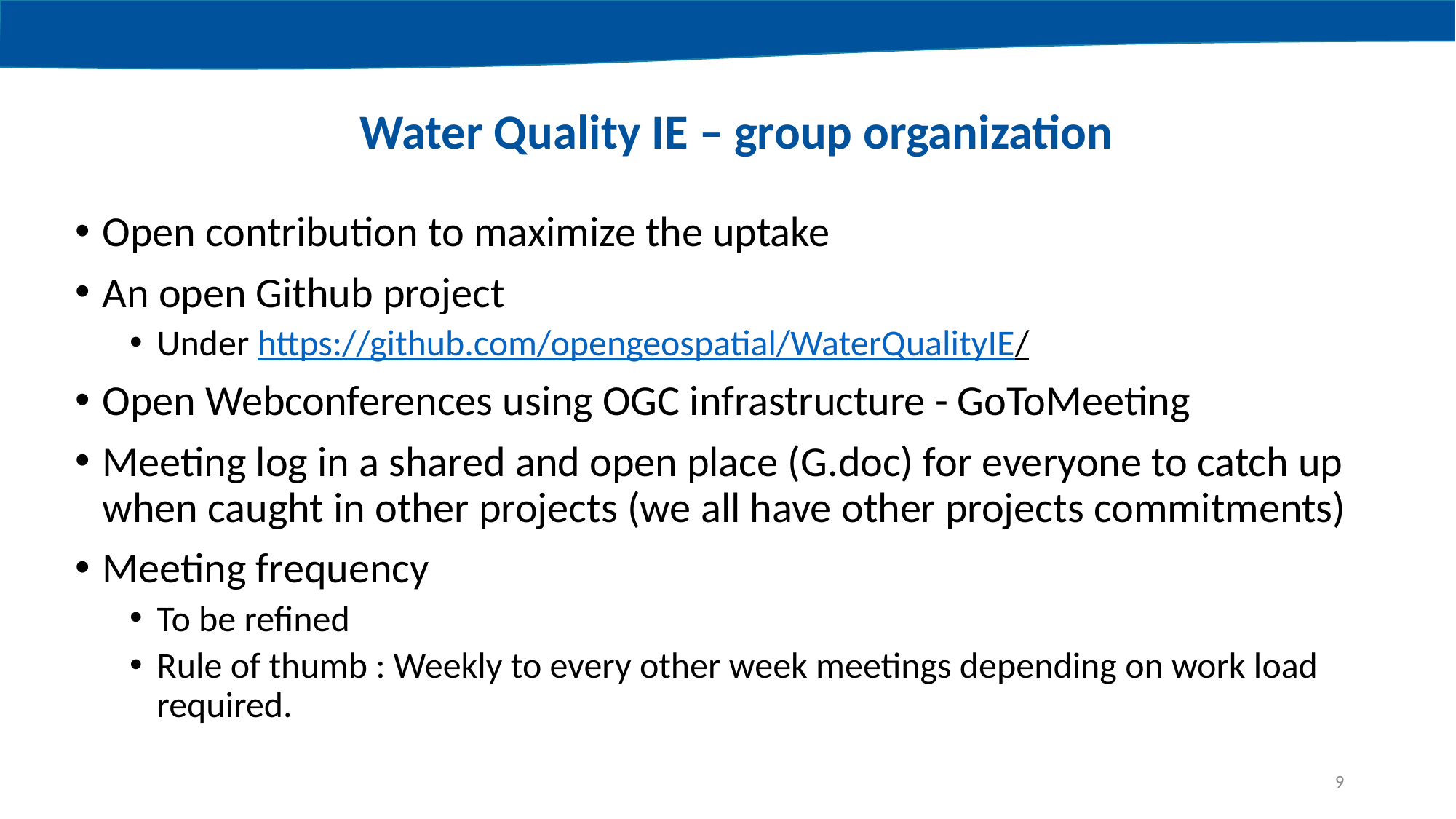

Water Quality IE – group organization
Open contribution to maximize the uptake
An open Github project
Under https://github.com/opengeospatial/WaterQualityIE/
Open Webconferences using OGC infrastructure - GoToMeeting
Meeting log in a shared and open place (G.doc) for everyone to catch up when caught in other projects (we all have other projects commitments)
Meeting frequency
To be refined
Rule of thumb : Weekly to every other week meetings depending on work load required.

9